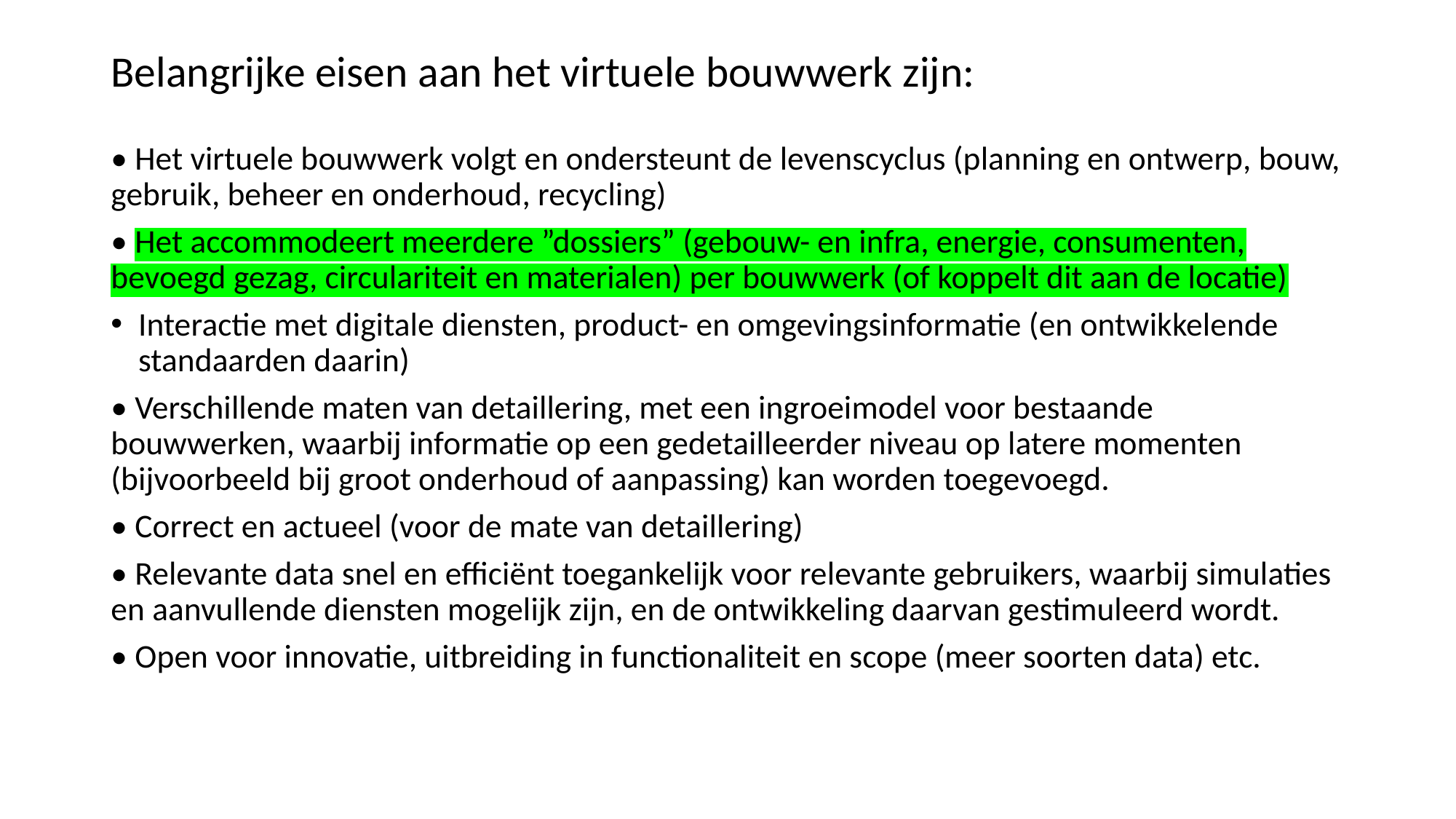

# Belangrijke eisen aan het virtuele bouwwerk zijn:
• Het virtuele bouwwerk volgt en ondersteunt de levenscyclus (planning en ontwerp, bouw, gebruik, beheer en onderhoud, recycling)
• Het accommodeert meerdere ”dossiers” (gebouw- en infra, energie, consumenten, bevoegd gezag, circulariteit en materialen) per bouwwerk (of koppelt dit aan de locatie)
Interactie met digitale diensten, product- en omgevingsinformatie (en ontwikkelende standaarden daarin)
• Verschillende maten van detaillering, met een ingroeimodel voor bestaande bouwwerken, waarbij informatie op een gedetailleerder niveau op latere momenten (bijvoorbeeld bij groot onderhoud of aanpassing) kan worden toegevoegd.
• Correct en actueel (voor de mate van detaillering)
• Relevante data snel en efficiënt toegankelijk voor relevante gebruikers, waarbij simulaties en aanvullende diensten mogelijk zijn, en de ontwikkeling daarvan gestimuleerd wordt.
• Open voor innovatie, uitbreiding in functionaliteit en scope (meer soorten data) etc.